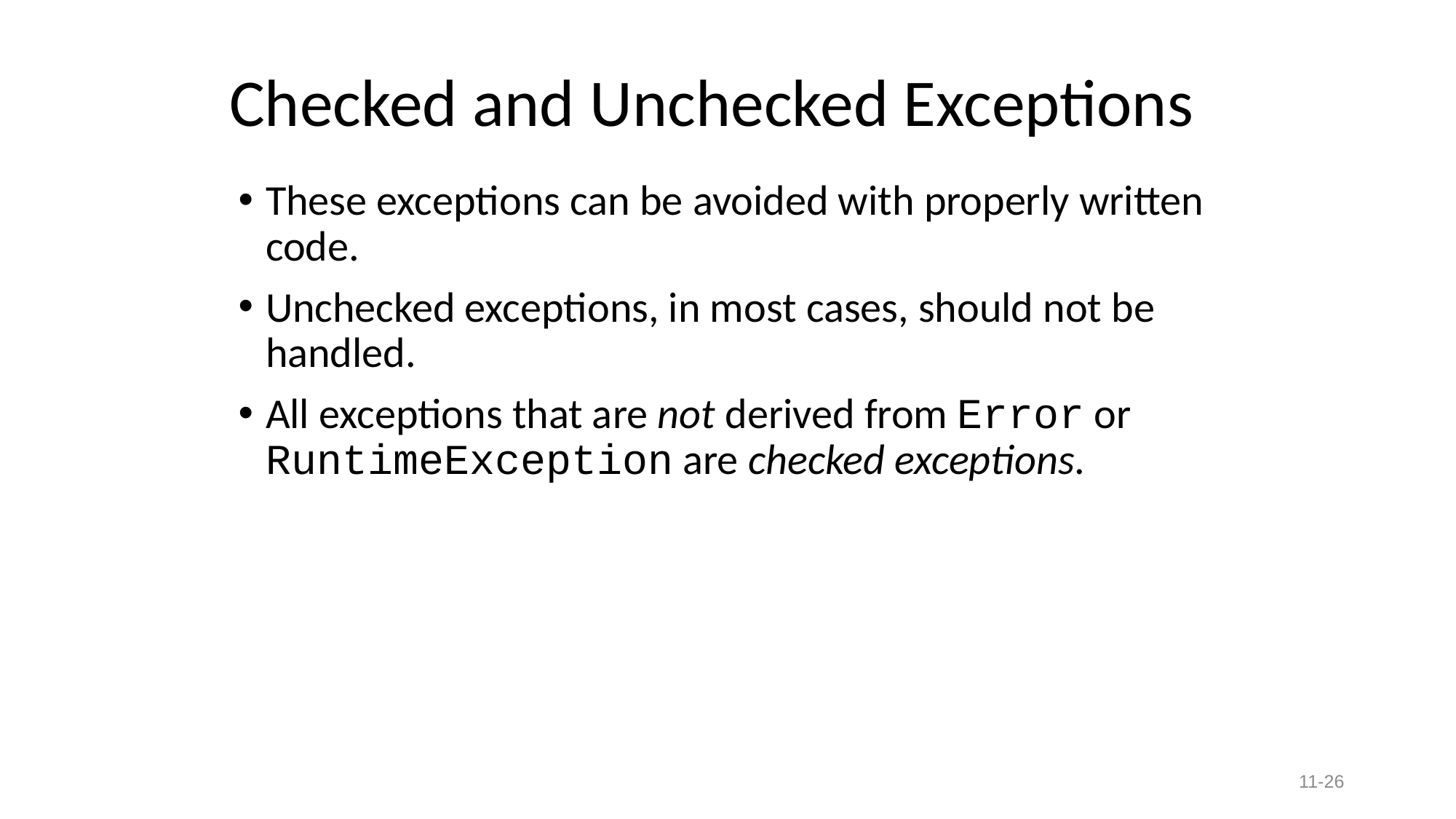

Checked and Unchecked Exceptions
These exceptions can be avoided with properly written code.
Unchecked exceptions, in most cases, should not be handled.
All exceptions that are not derived from Error or RuntimeException are checked exceptions.
11-26